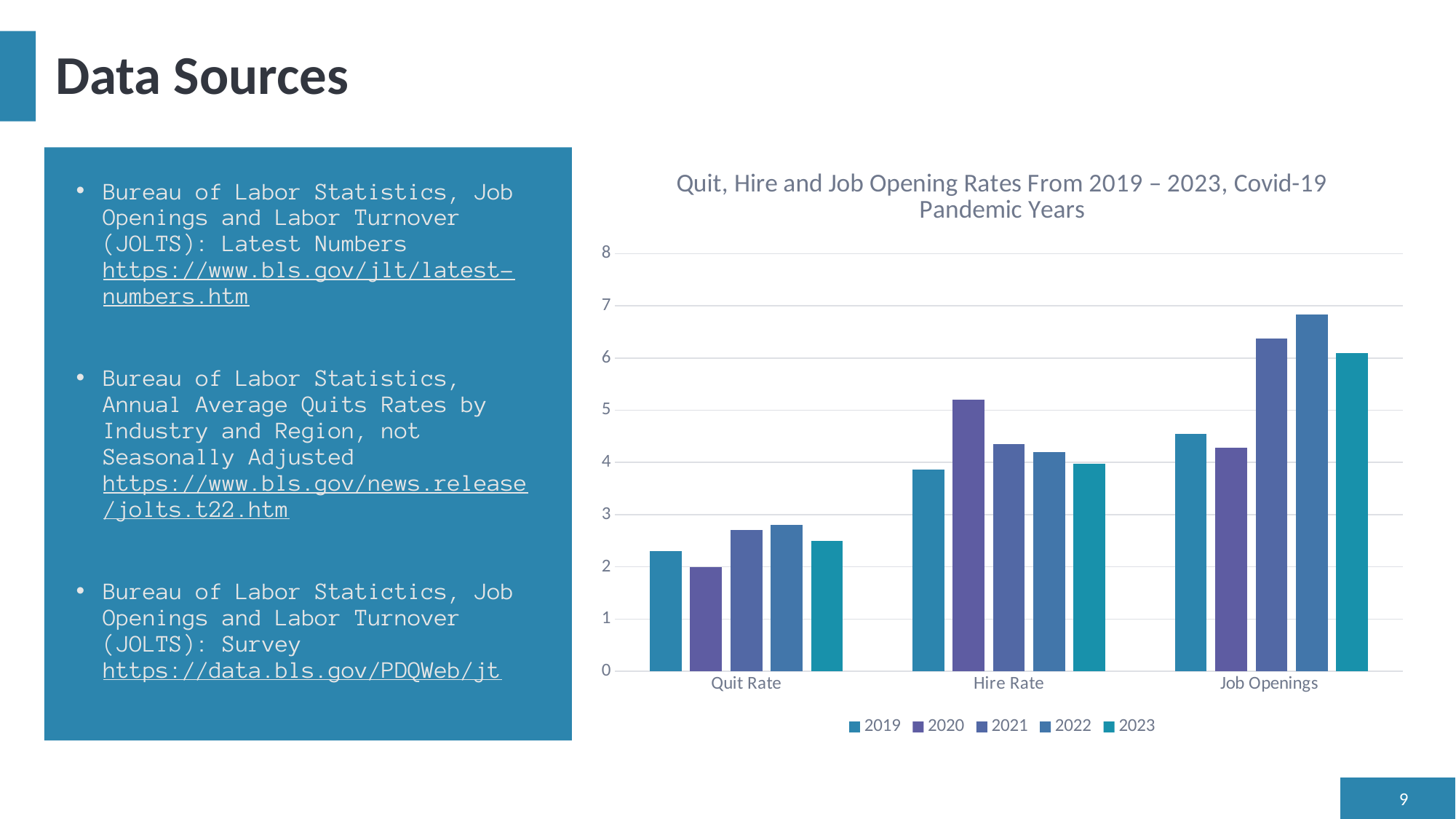

# Data Sources

### Chart: Quit, Hire and Job Opening Rates From 2019 – 2023, Covid-19 Pandemic Years

| Category | 2019 | 2020 | 2021 | 2022 | 2023 |
|---|---|---|---|---|---|
| Quit Rate | 2.3 | 2.0 | 2.7 | 2.8 | 2.5 |
| Hire Rate | 3.87 | 5.2 | 4.35 | 4.2 | 3.98 |
| Job Openings  | 4.55 | 4.28 | 6.37 | 6.83 | 6.1 |
Bureau of Labor Statistics, Job Openings and Labor Turnover (JOLTS): Latest Numbers https://www.bls.gov/jlt/latest-numbers.htm

Bureau of Labor Statistics, Annual Average Quits Rates by Industry and Region, not Seasonally Adjusted https://www.bls.gov/news.release/jolts.t22.htm

Bureau of Labor Statictics, Job Openings and Labor Turnover (JOLTS): Survey https://data.bls.gov/PDQWeb/jt
9